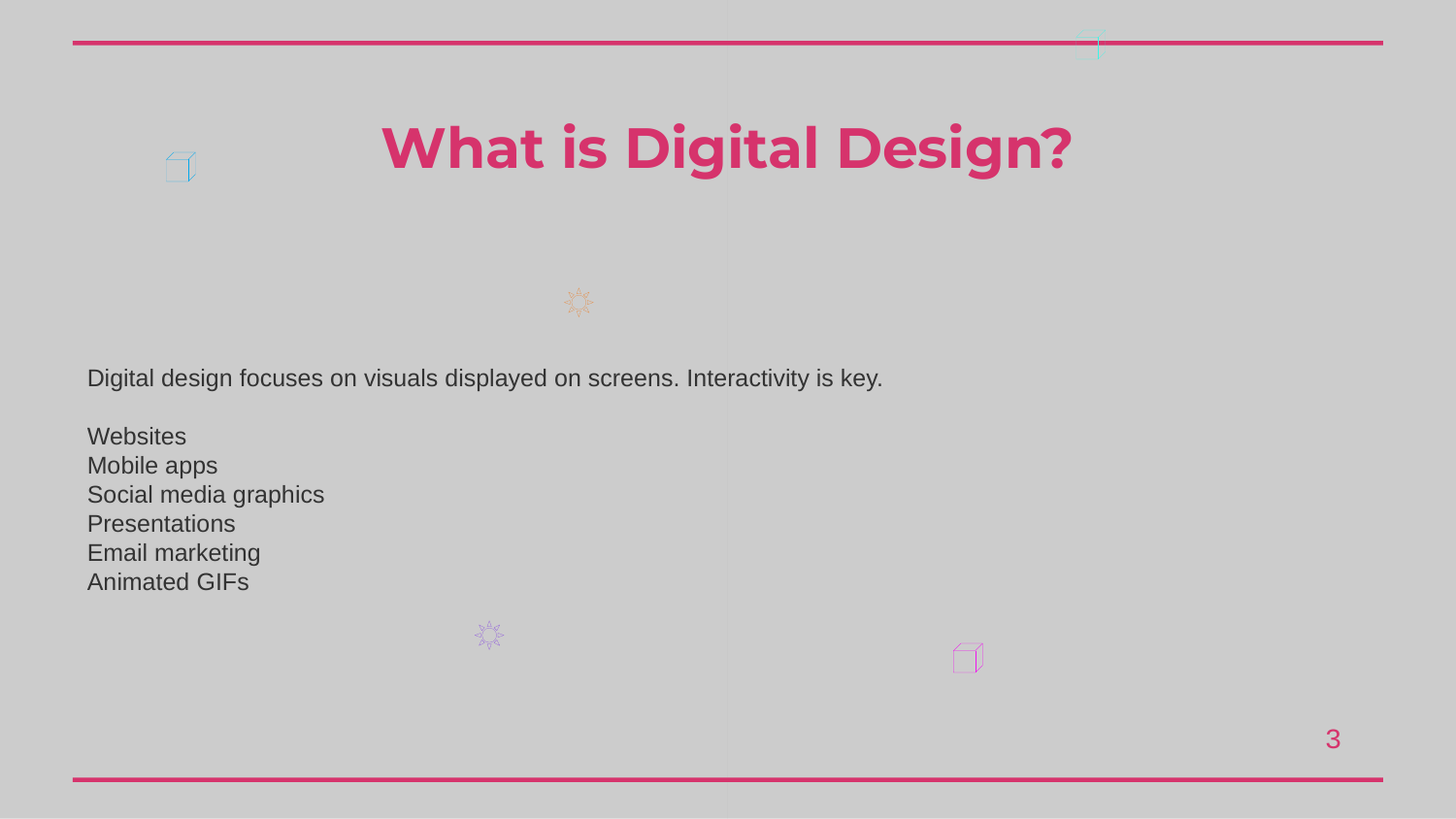

What is Digital Design?

Digital design focuses on visuals displayed on screens. Interactivity is key.

Websites
Mobile apps
Social media graphics
Presentations
Email marketing
Animated GIFs

3